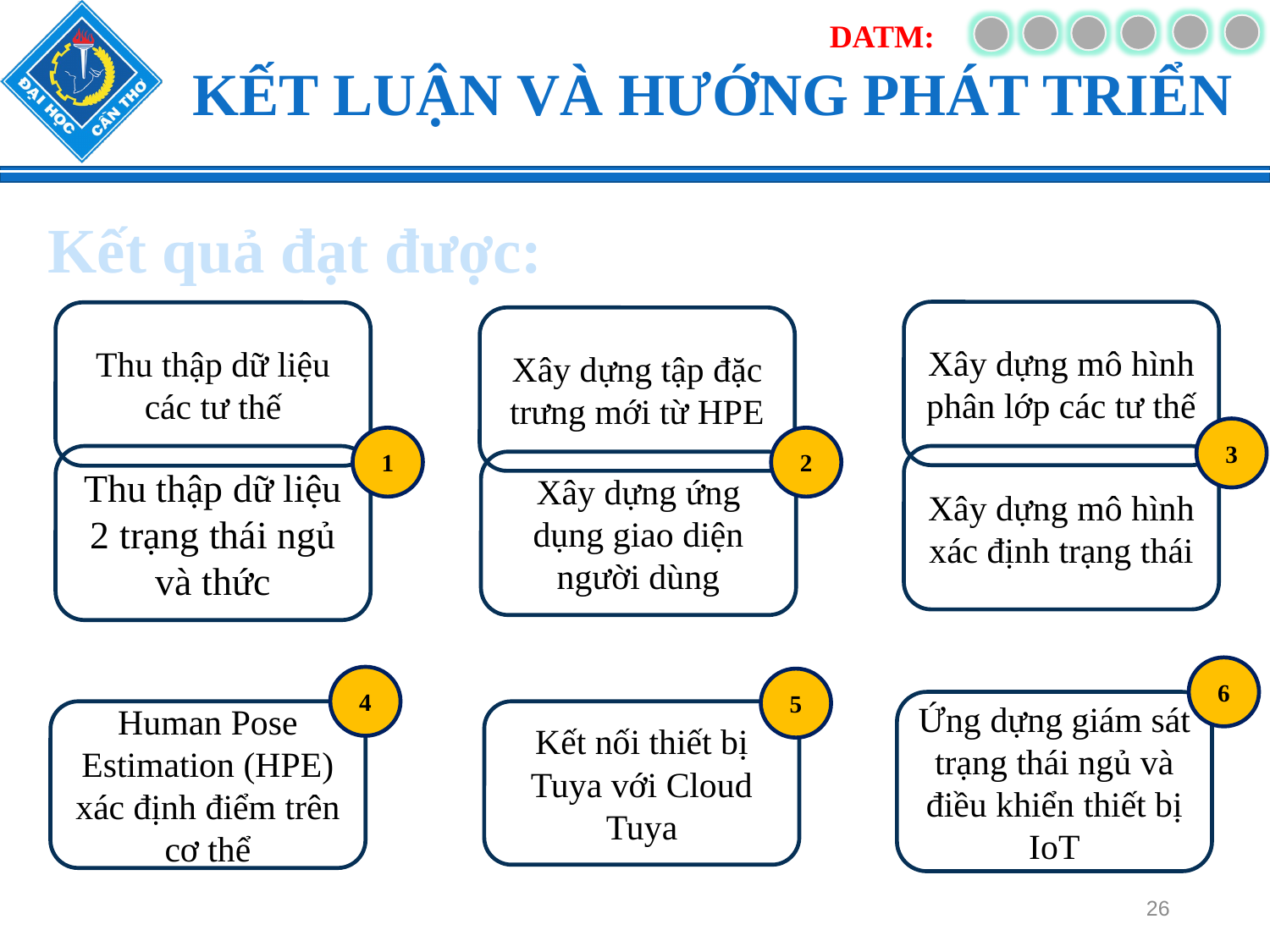

DATM:

KẾT LUẬN VÀ HƯỚNG PHÁT TRIỂN
Kết quả đạt được:
Xây dựng mô hình phân lớp các tư thế
3
Xây dựng mô hình xác định trạng thái
Thu thập dữ liệu các tư thế
1
Thu thập dữ liệu 2 trạng thái ngủ và thức
Xây dựng tập đặc trưng mới từ HPE
2
Xây dựng ứng dụng giao diện người dùng
6
Ứng dựng giám sát trạng thái ngủ và điều khiển thiết bị IoT
4
Human Pose Estimation (HPE) xác định điểm trên cơ thể
5
Kết nối thiết bị Tuya với Cloud Tuya
26